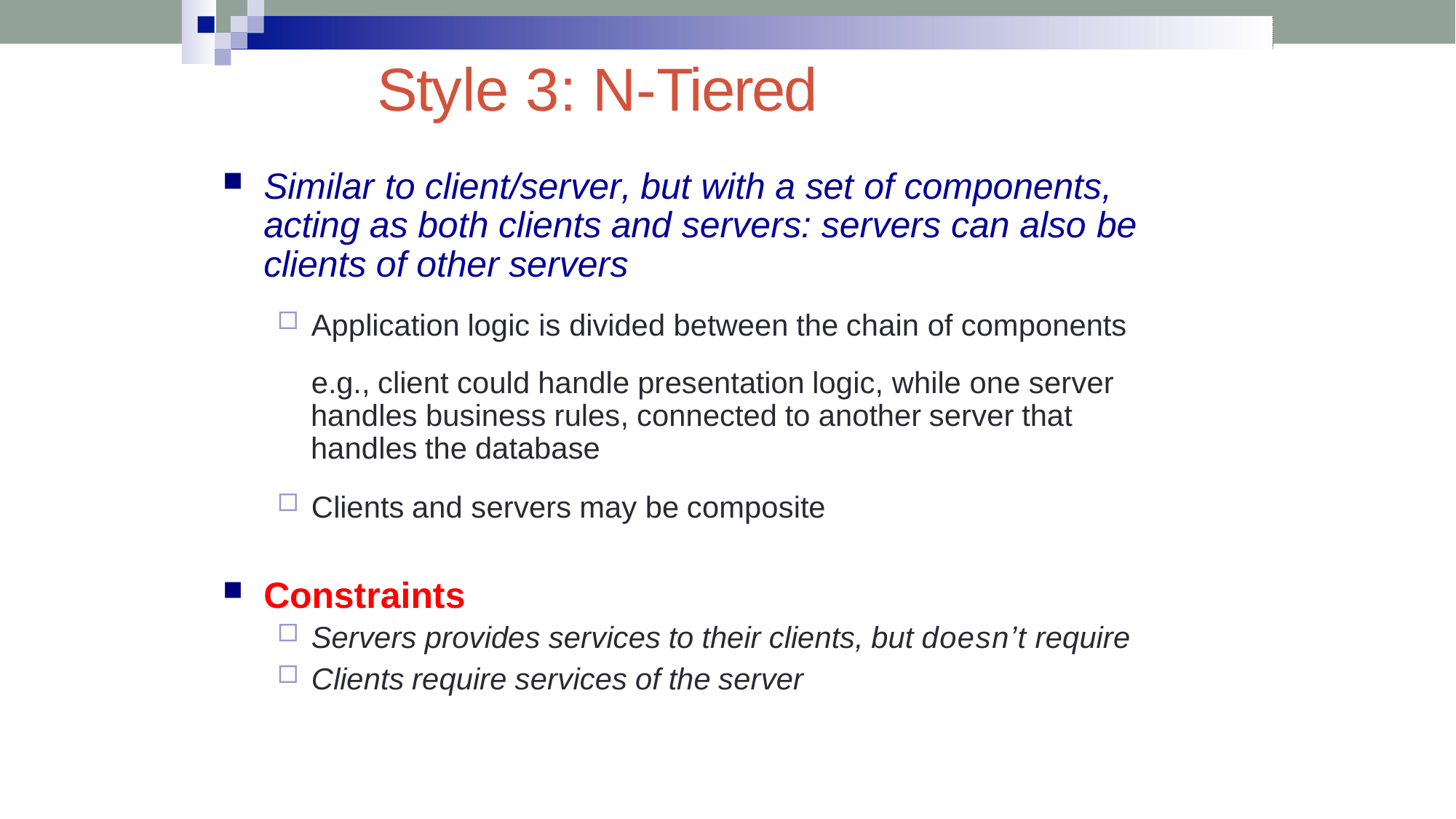

# Style 3: N-Tiered

Similar to client/server, but with a set of components, acting as both clients and servers: servers can also be clients of other servers
Application logic is divided between the chain of components
e.g., client could handle presentation logic, while one server handles business rules, connected to another server that handles the database
Clients and servers may be composite

Constraints
Servers provides services to their clients, but doesn’t require
Clients require services of the server